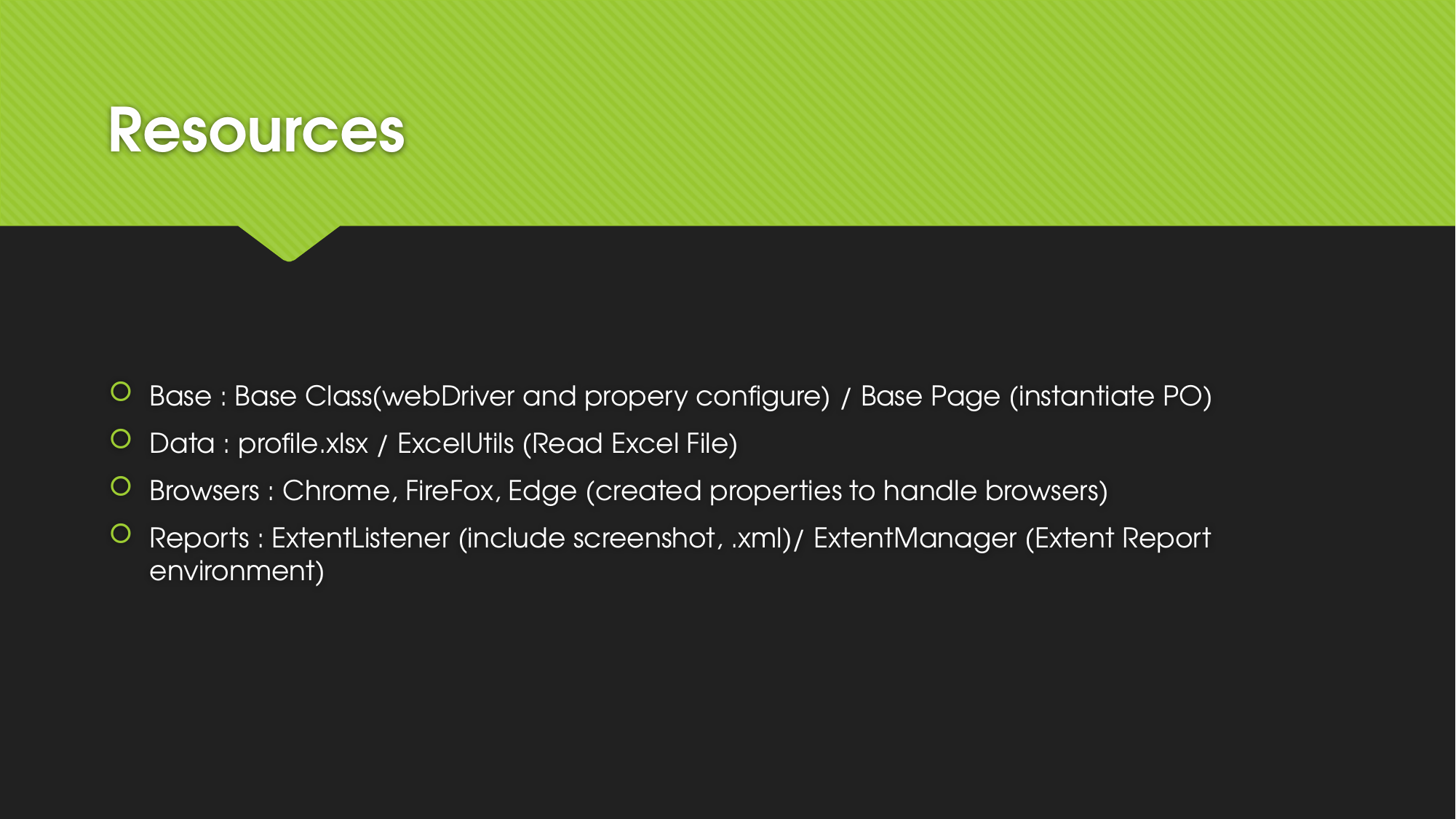

# Resources
Base : Base Class(webDriver and propery configure) / Base Page (instantiate PO)
Data : profile.xlsx / ExcelUtils (Read Excel File)
Browsers : Chrome, FireFox, Edge (created properties to handle browsers)
Reports : ExtentListener (include screenshot, .xml)/ ExtentManager (Extent Report environment)